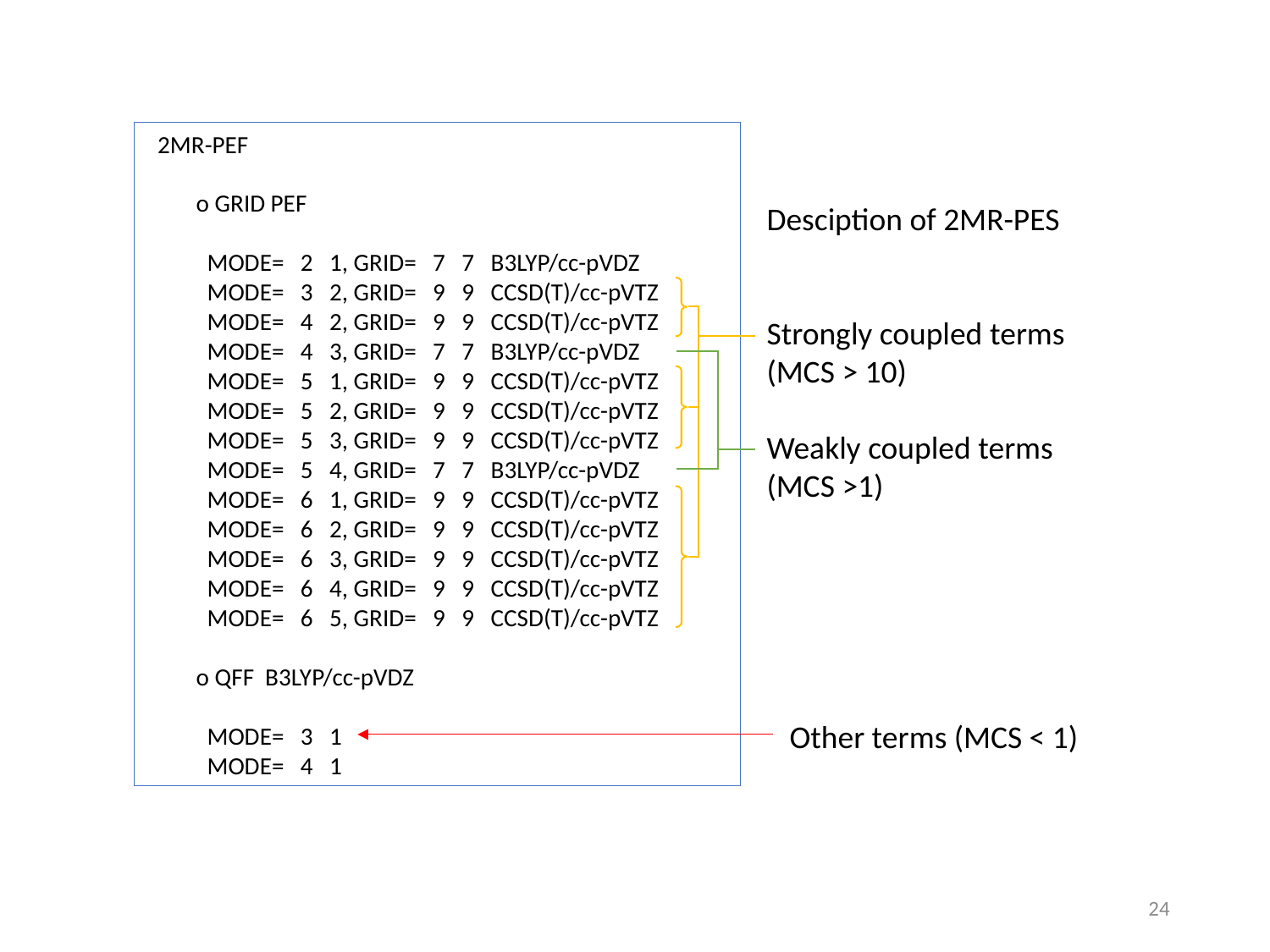

2MR-PEF

         o GRID PEF

           MODE=   2   1, GRID=   7   7   B3LYP/cc-pVDZ
           MODE=   3   2, GRID=   9   9   CCSD(T)/cc-pVTZ
           MODE=   4   2, GRID=   9   9   CCSD(T)/cc-pVTZ
           MODE=   4   3, GRID=   7   7   B3LYP/cc-pVDZ
           MODE=   5   1, GRID=   9   9   CCSD(T)/cc-pVTZ
           MODE=   5   2, GRID=   9   9   CCSD(T)/cc-pVTZ
           MODE=   5   3, GRID=   9   9   CCSD(T)/cc-pVTZ
           MODE=   5   4, GRID=   7   7   B3LYP/cc-pVDZ
           MODE=   6   1, GRID=   9   9   CCSD(T)/cc-pVTZ
           MODE=   6   2, GRID=   9   9   CCSD(T)/cc-pVTZ
           MODE=   6   3, GRID=   9   9   CCSD(T)/cc-pVTZ
           MODE=   6   4, GRID=   9   9   CCSD(T)/cc-pVTZ
           MODE=   6   5, GRID=   9   9   CCSD(T)/cc-pVTZ

         o QFF  B3LYP/cc-pVDZ

           MODE=   3   1
           MODE=   4   1
Desciption of 2MR-PES

Strongly coupled terms
(MCS > 10)

Weakly coupled terms
(MCS >1)

Other terms (MCS < 1)
24